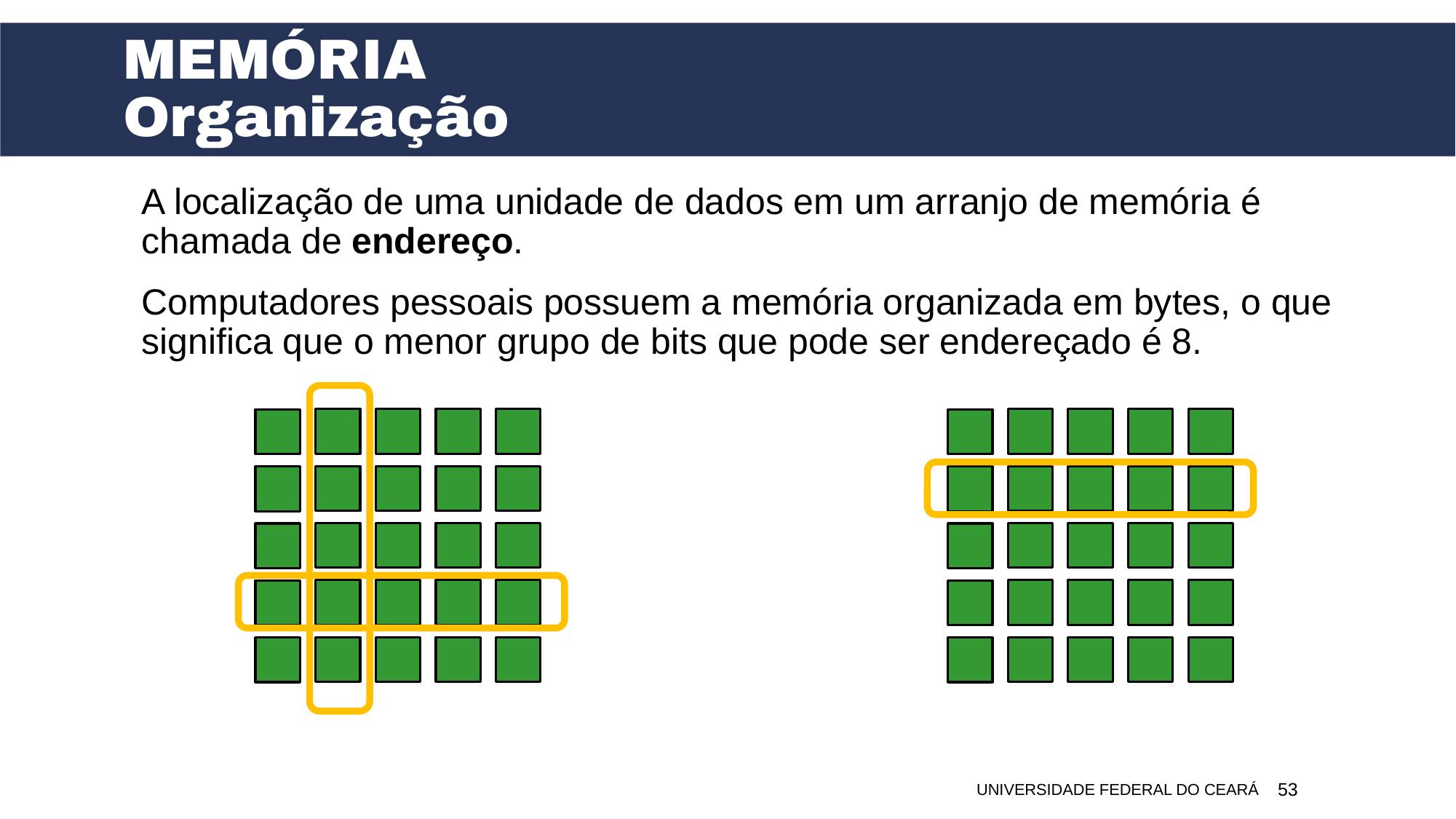

# Memória Organização
A localização de uma unidade de dados em um arranjo de memória é chamada de endereço.
Computadores pessoais possuem a memória organizada em bytes, o que significa que o menor grupo de bits que pode ser endereçado é 8.

UNIVERSIDADE FEDERAL DO CEARÁ
53